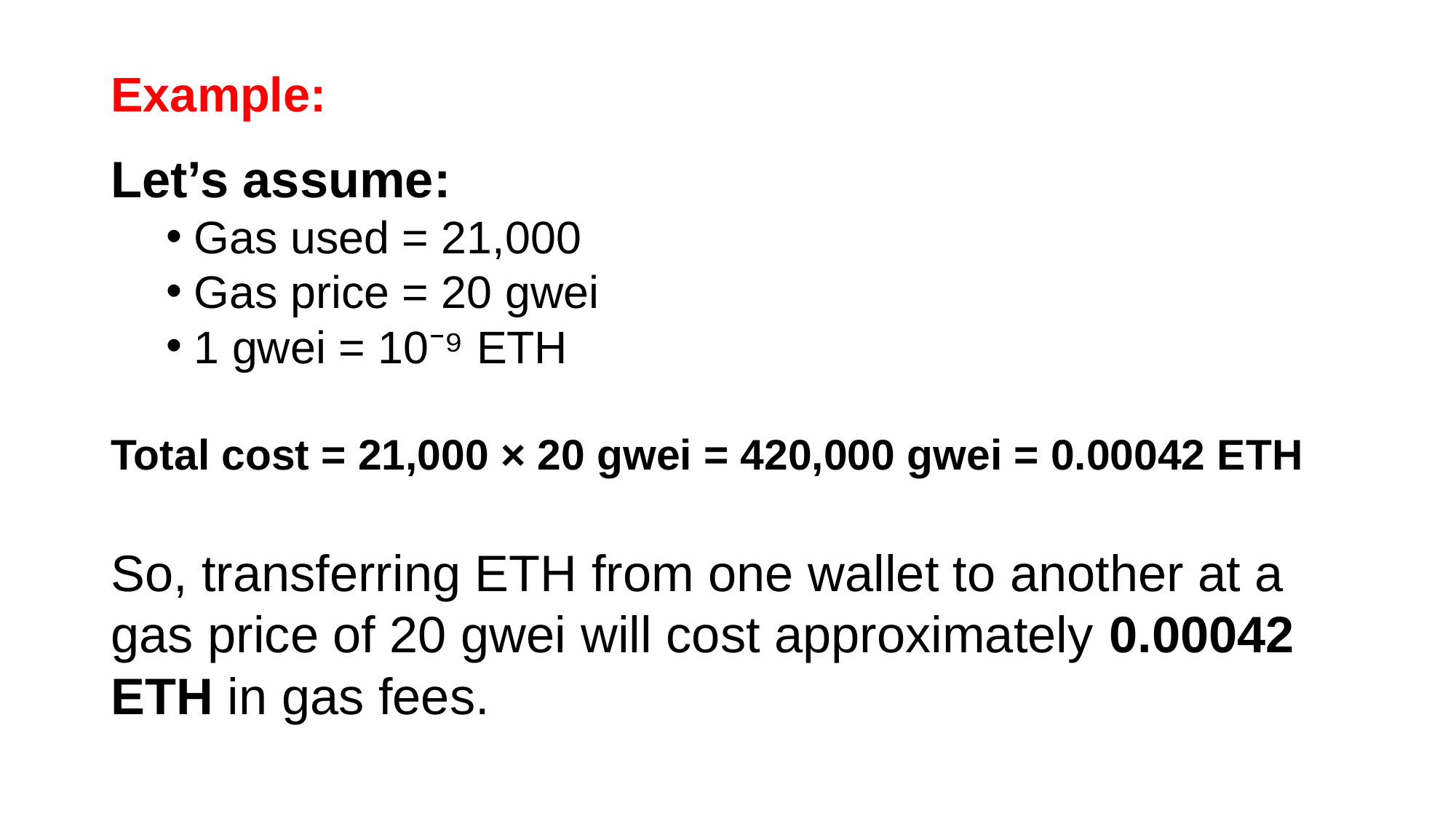

# Example:
Let’s assume:
Gas used = 21,000
Gas price = 20 gwei
1 gwei = 10⁻⁹ ETH

Total cost = 21,000 × 20 gwei = 420,000 gwei = 0.00042 ETH

So, transferring ETH from one wallet to another at a gas price of 20 gwei will cost approximately 0.00042 ETH in gas fees.